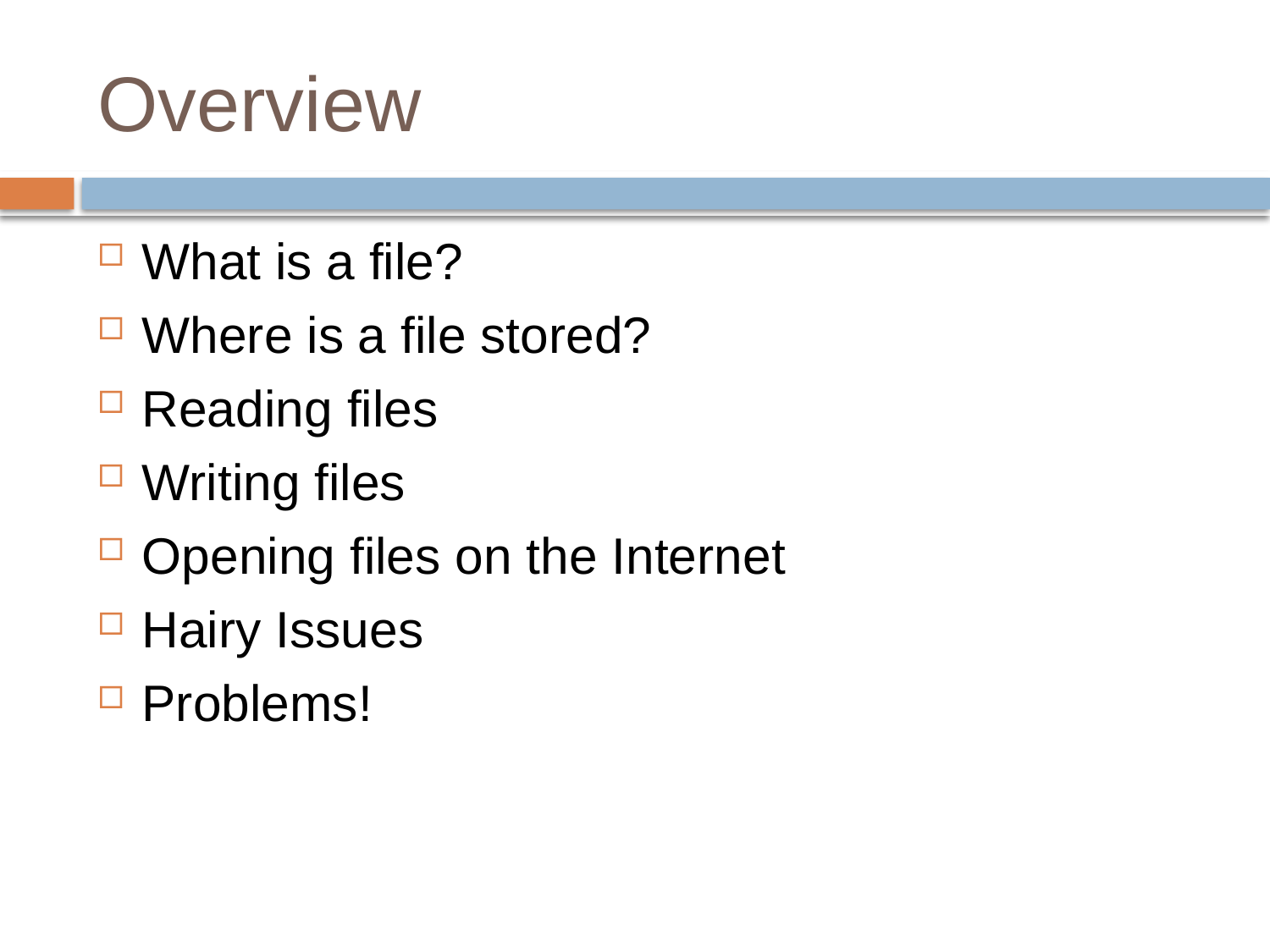

# Overview
What is a file?
Where is a file stored?
Reading files
Writing files
Opening files on the Internet
Hairy Issues
Problems!